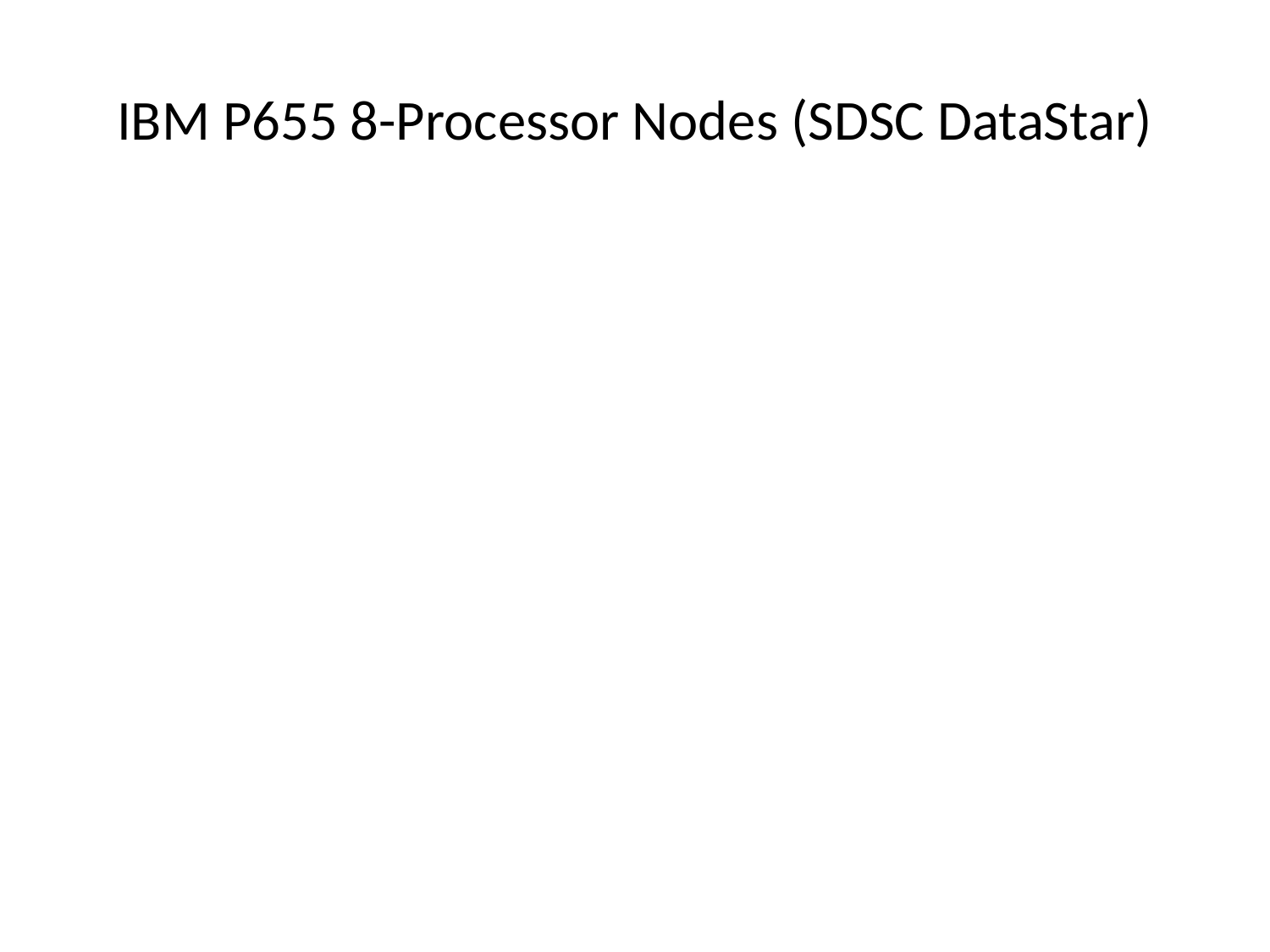

# IBM P655 8-Processor Nodes (SDSC DataStar)